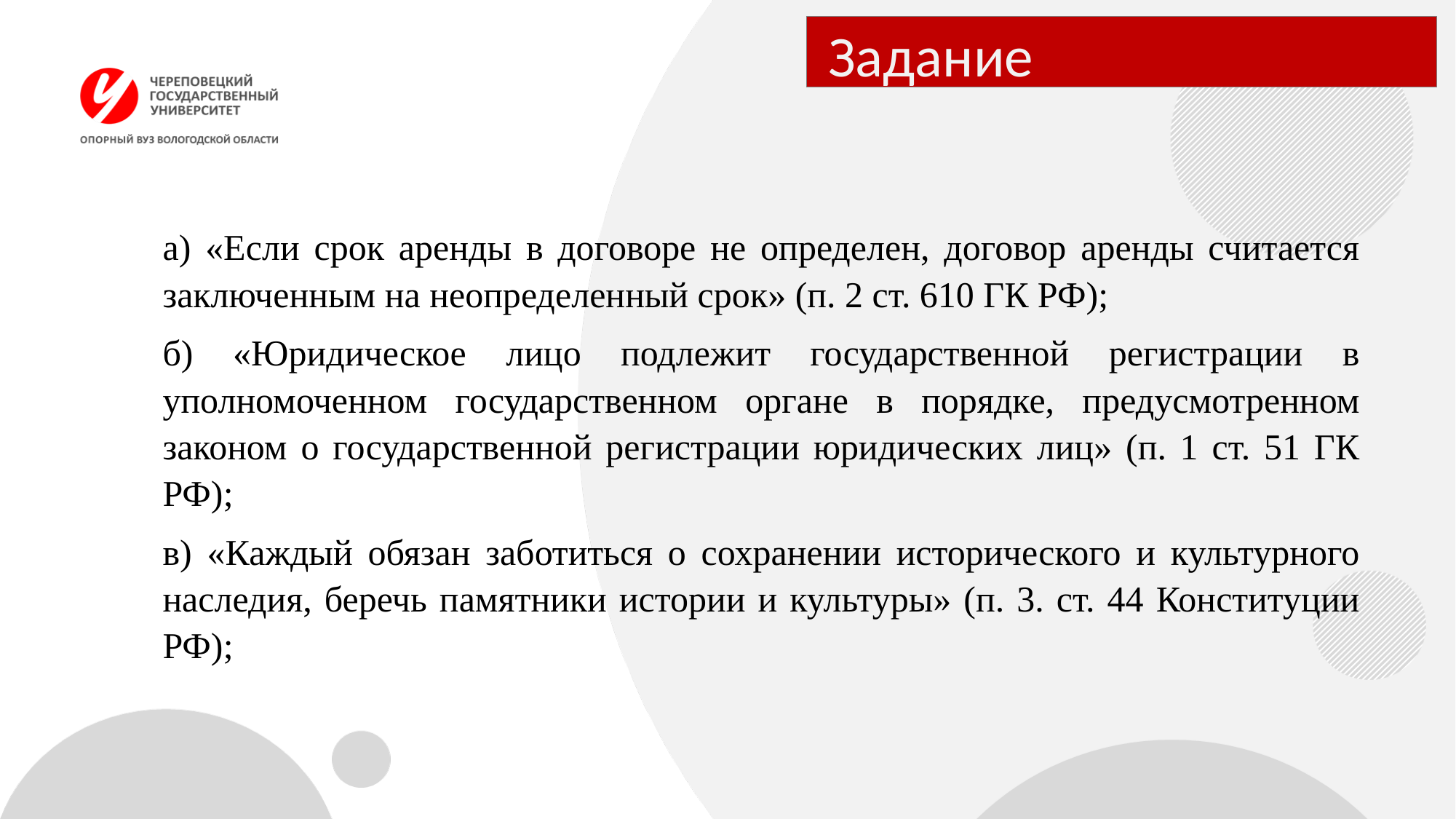

# Задание
а) «Если срок аренды в договоре не определен, договор аренды считается заключенным на неопределенный срок» (п. 2 ст. 610 ГК РФ);
б) «Юридическое лицо подлежит государственной регистрации в уполномоченном государственном органе в порядке, предусмотренном законом о государственной регистрации юридических лиц» (п. 1 ст. 51 ГК РФ);
в) «Каждый обязан заботиться о сохранении исторического и культурного наследия, беречь памятники истории и культуры» (п. 3. ст. 44 Конституции РФ);